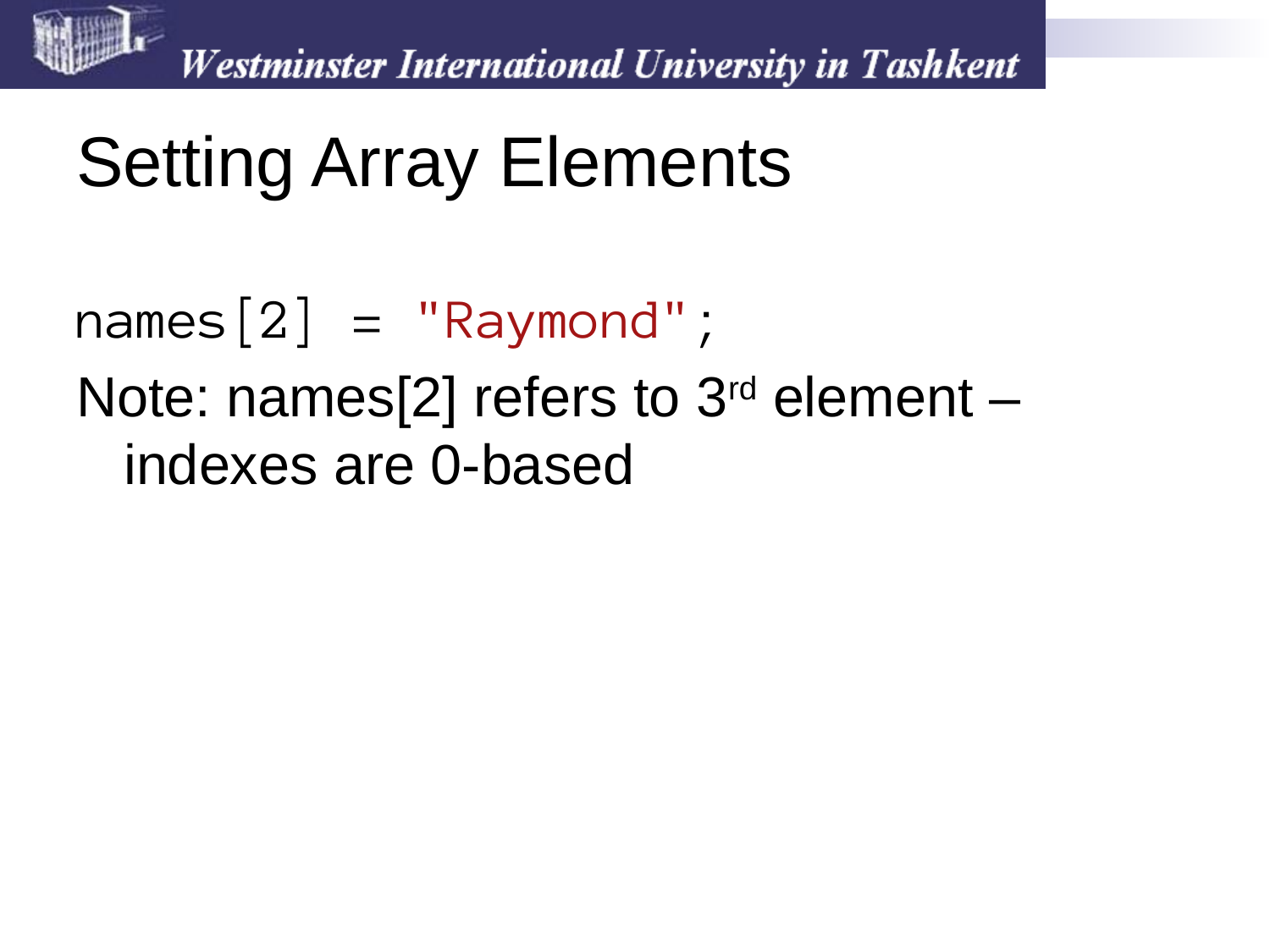

# Setting Array Elements
names[2] = "Raymond";
Note: names[2] refers to 3rd element – indexes are 0-based